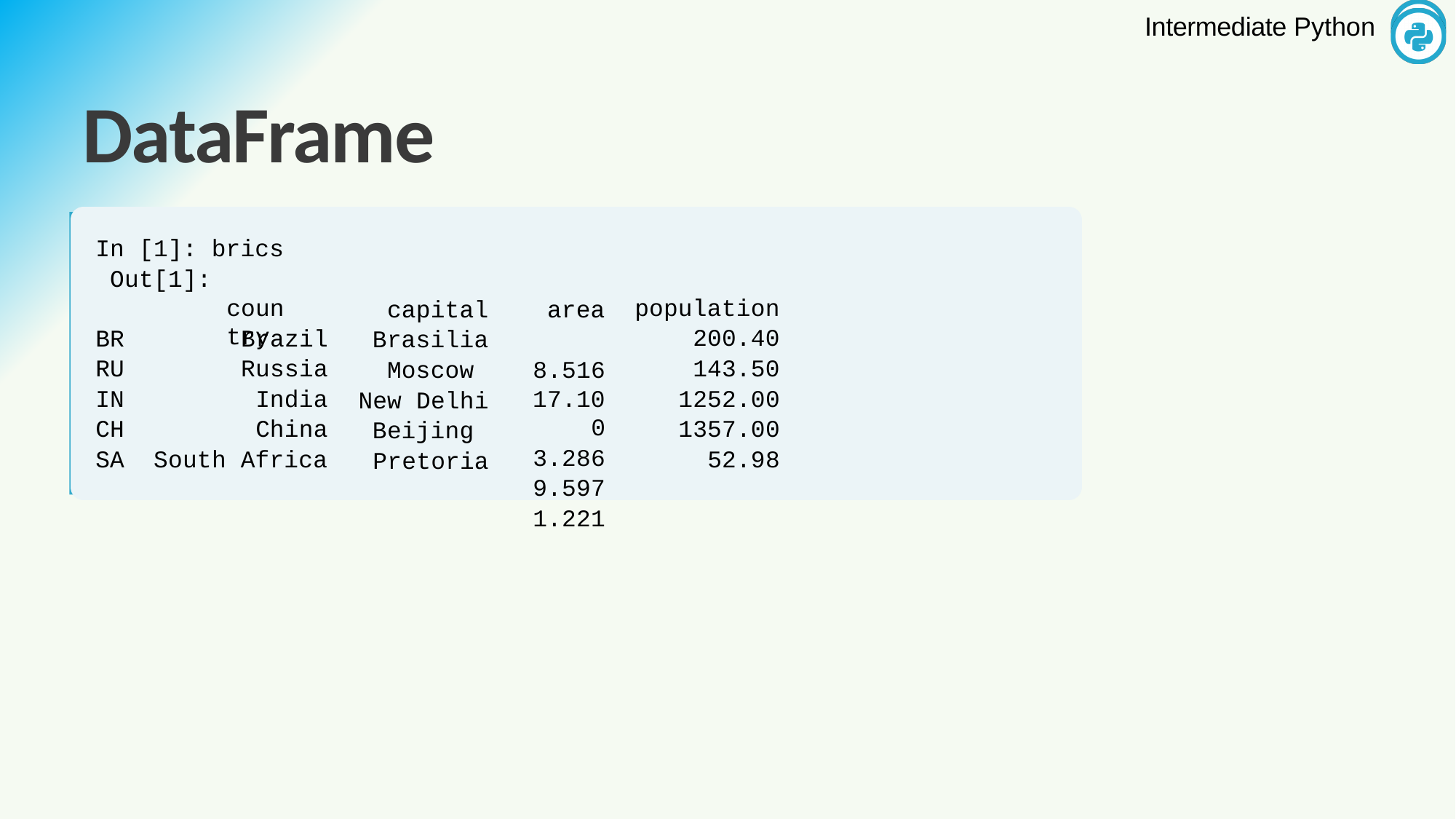

DataFrame

In [1]: brics  Out[1]:
country
capital  Brasilia  Moscow  New Delhi  Beijing  Pretoria
area  8.516
17.100
3.286
9.597
1.221
population
200.40
143.50
1252.00
1357.00
52.98
BR	Brazil
RU	Russia
IN	India
CH	China
SA	South Africa